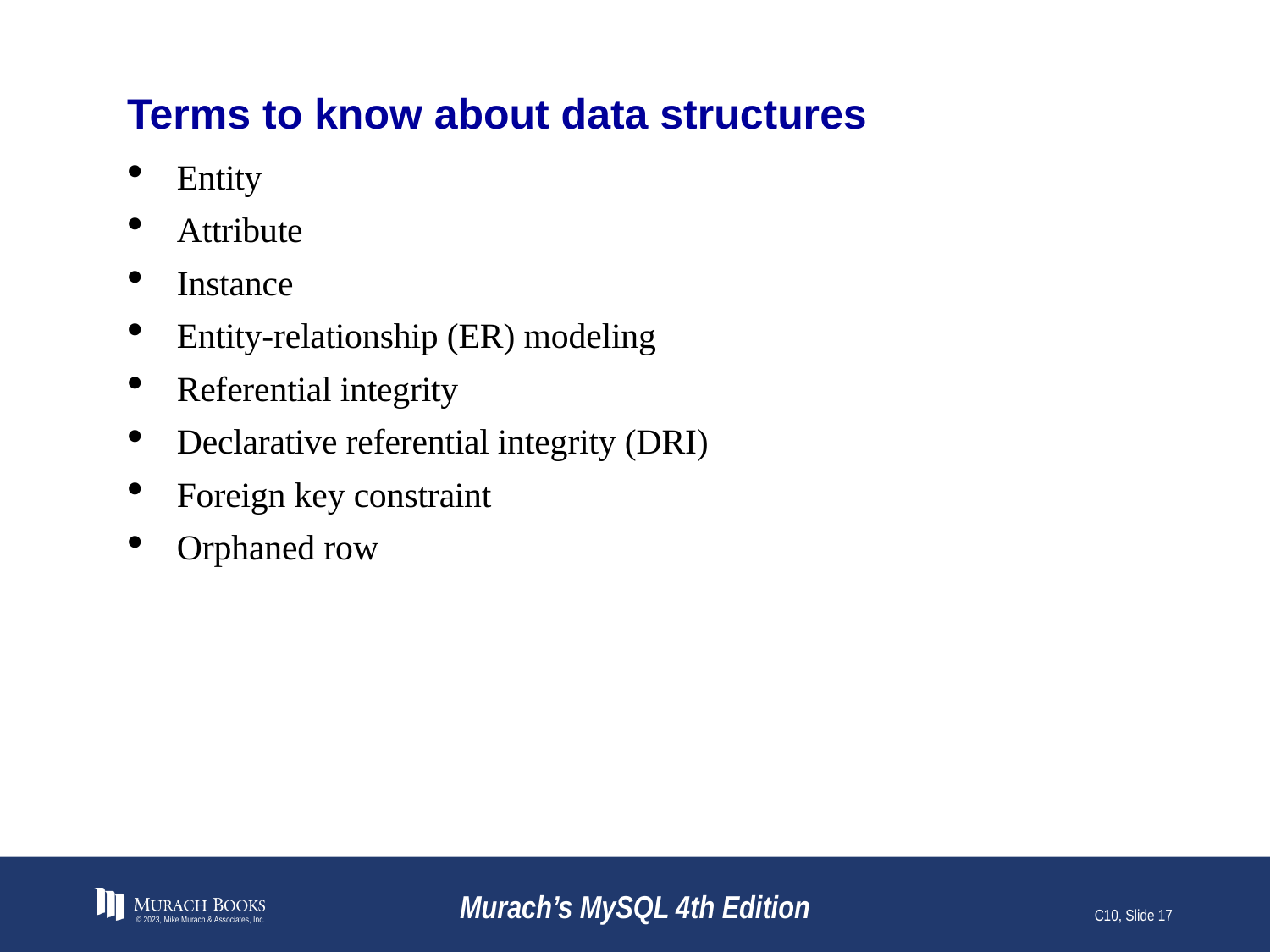

# Terms to know about data structures
Entity
Attribute
Instance
Entity-relationship (ER) modeling
Referential integrity
Declarative referential integrity (DRI)
Foreign key constraint
Orphaned row

© 2023, Mike Murach & Associates, Inc.
Murach’s MySQL 4th Edition

C10, Slide 17